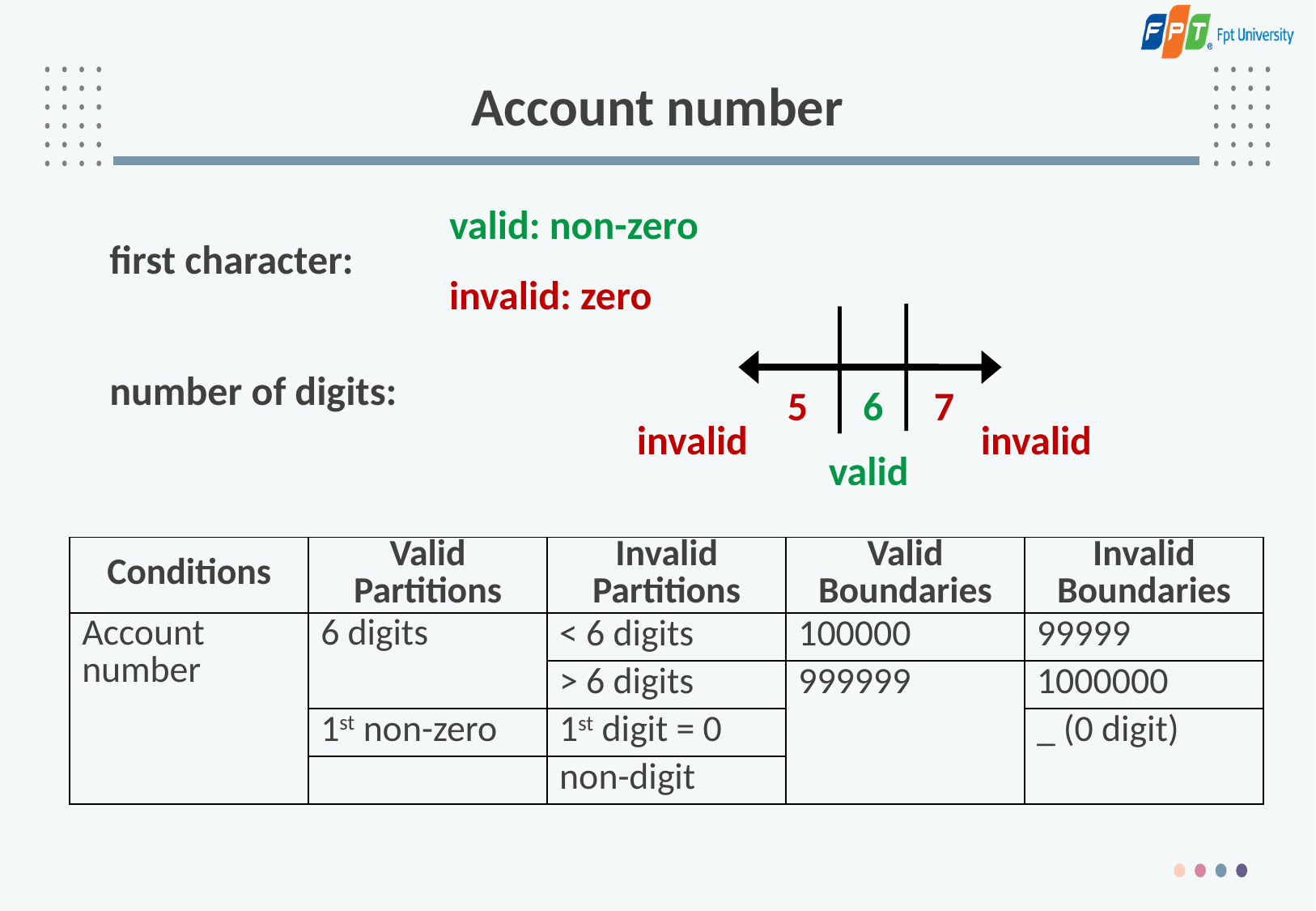

# Account number
valid: non-zero
invalid: zero
first character:

5
6
7
invalid
invalid
valid
number of digits:
| Conditions | Valid Partitions | Invalid Partitions | Valid Boundaries | Invalid Boundaries |
| --- | --- | --- | --- | --- |
| Account number | 6 digits | < 6 digits | 100000 | 99999 |
|  |  | > 6 digits | 999999 | 1000000 |
|  | 1st non-zero | 1st digit = 0 |  | \_ (0 digit) |
|  |  | non-digit |  |  |